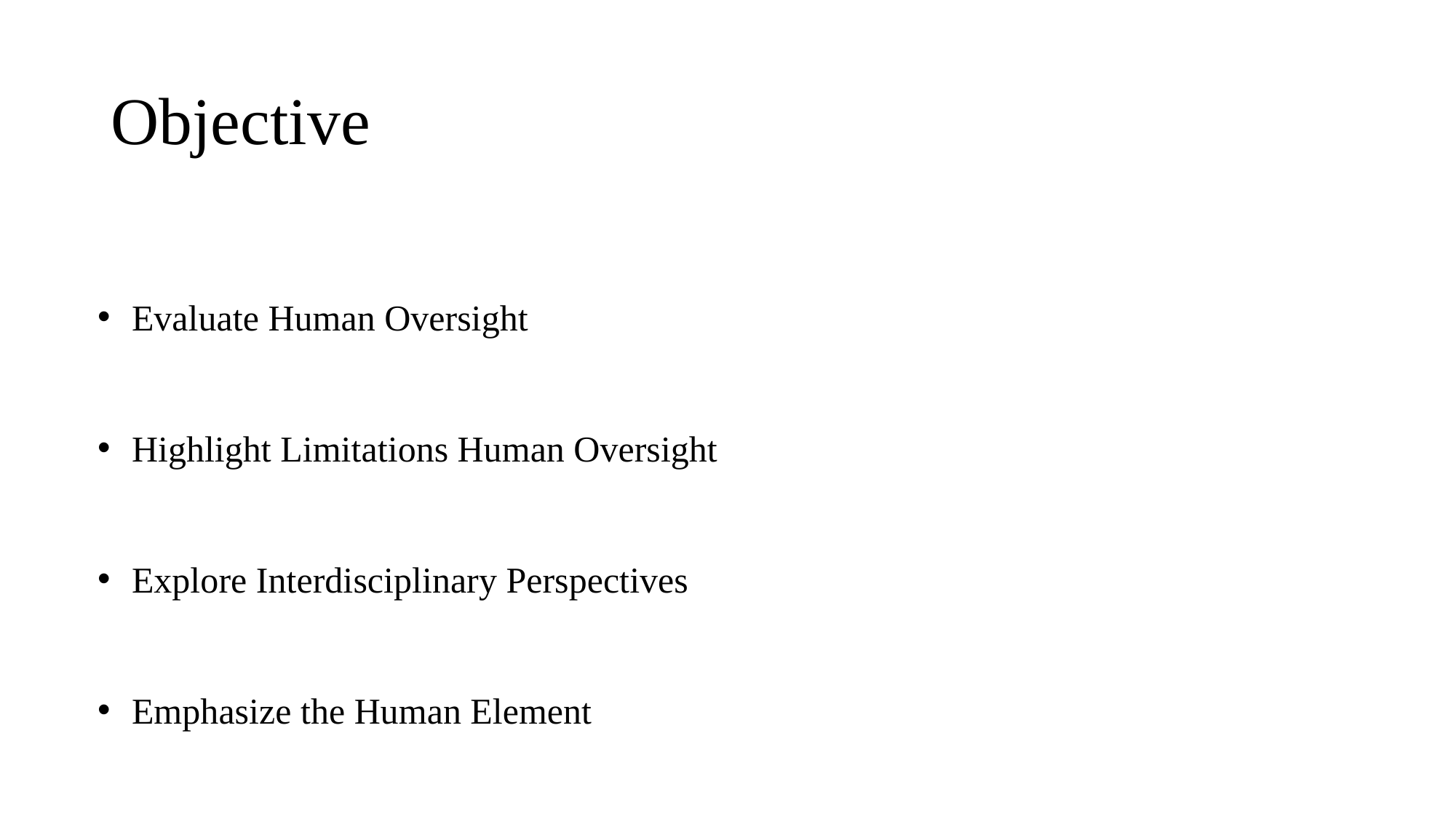

# Objective
Evaluate Human Oversight
Highlight Limitations Human Oversight
Explore Interdisciplinary Perspectives
Emphasize the Human Element